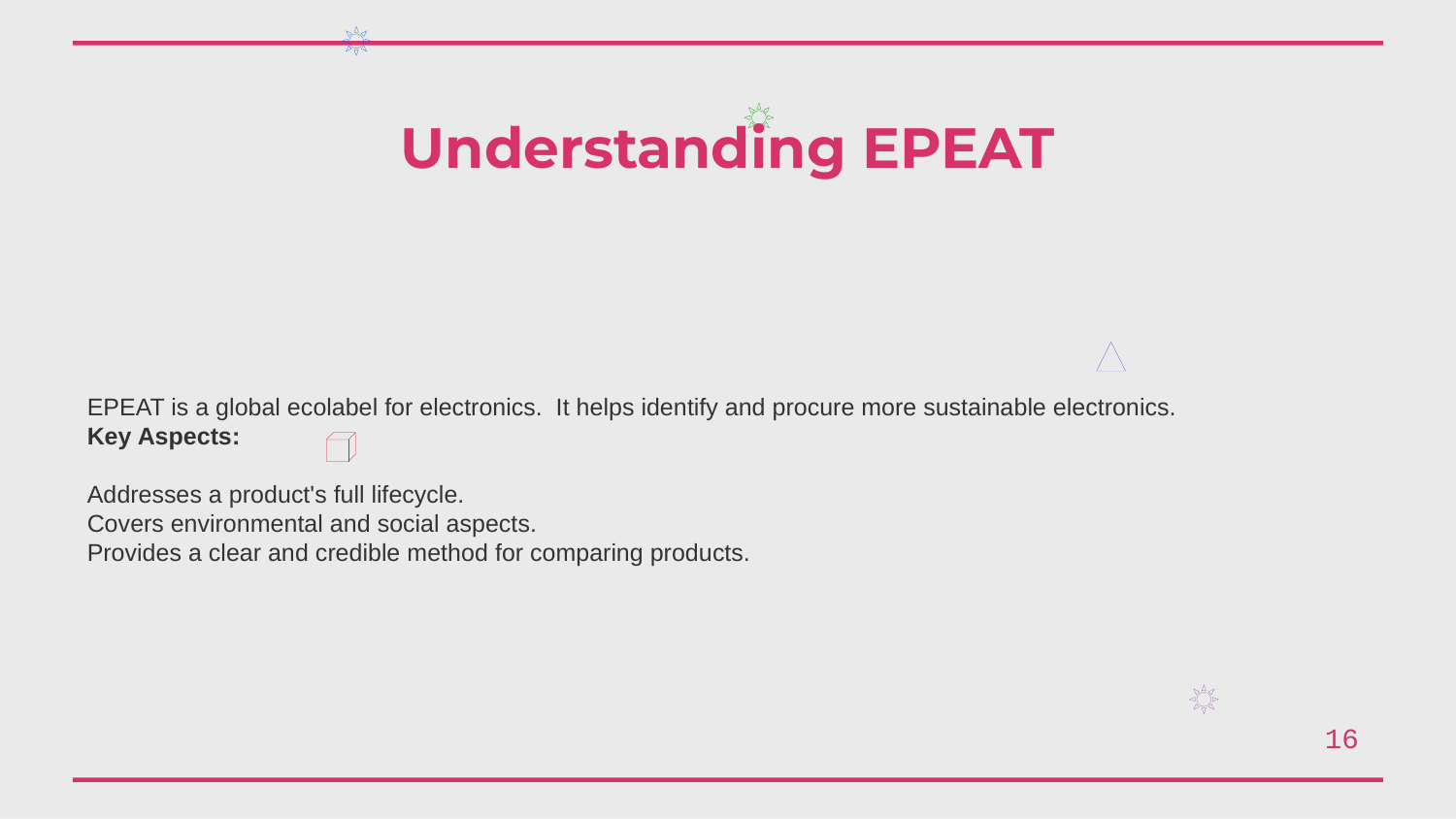

Understanding EPEAT

EPEAT is a global ecolabel for electronics.  It helps identify and procure more sustainable electronics.
Key Aspects:

Addresses a product's full lifecycle.
Covers environmental and social aspects.
Provides a clear and credible method for comparing products.

16